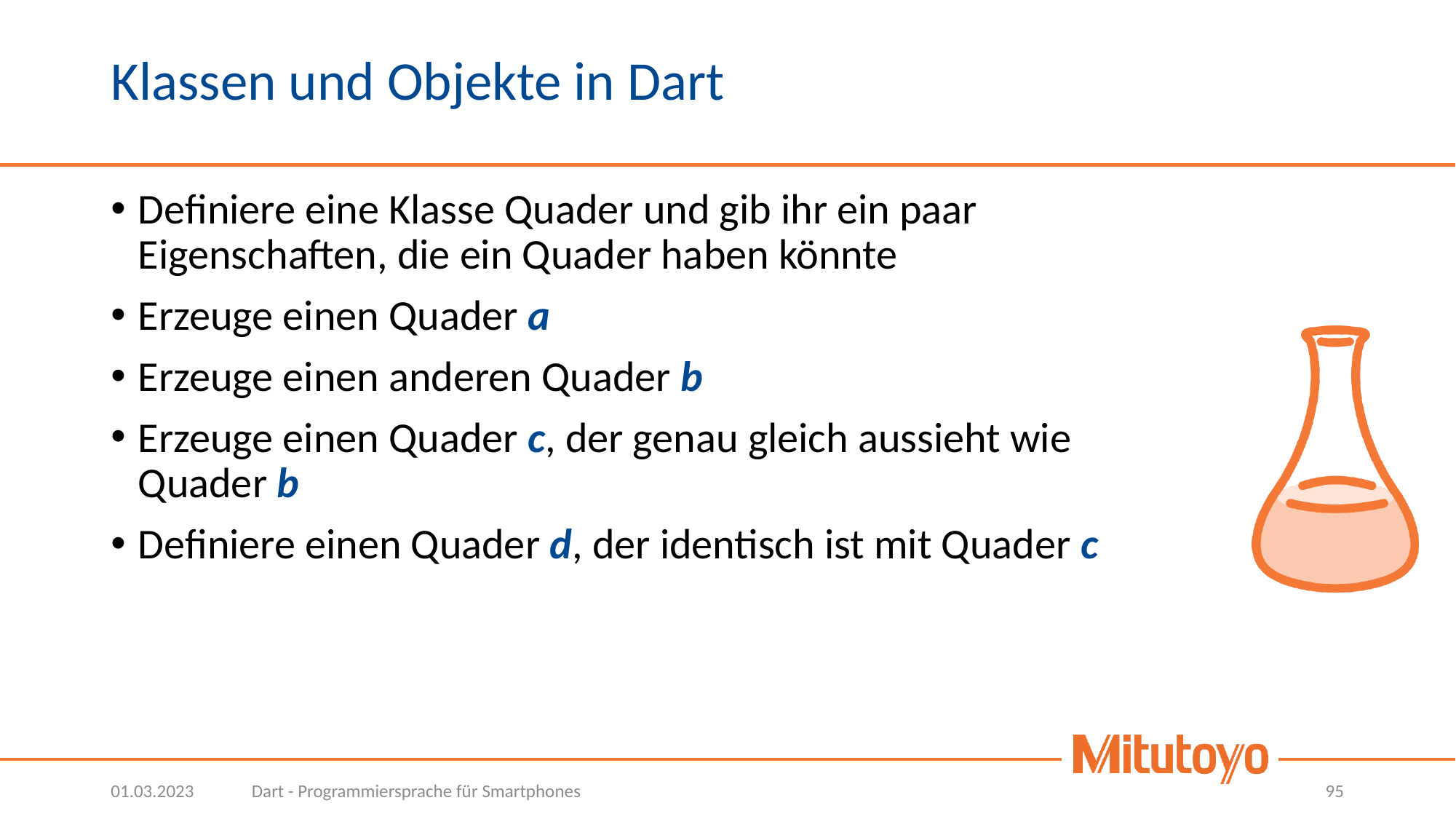

# Klassen und Objekte in Dart
Definiere eine Klasse Quader und gib ihr ein paar Eigenschaften, die ein Quader haben könnte
Erzeuge einen Quader a
Erzeuge einen anderen Quader b
Erzeuge einen Quader c, der genau gleich aussieht wie Quader b
Definiere einen Quader d, der identisch ist mit Quader c
01.03.2023
Dart - Programmiersprache für Smartphones
95